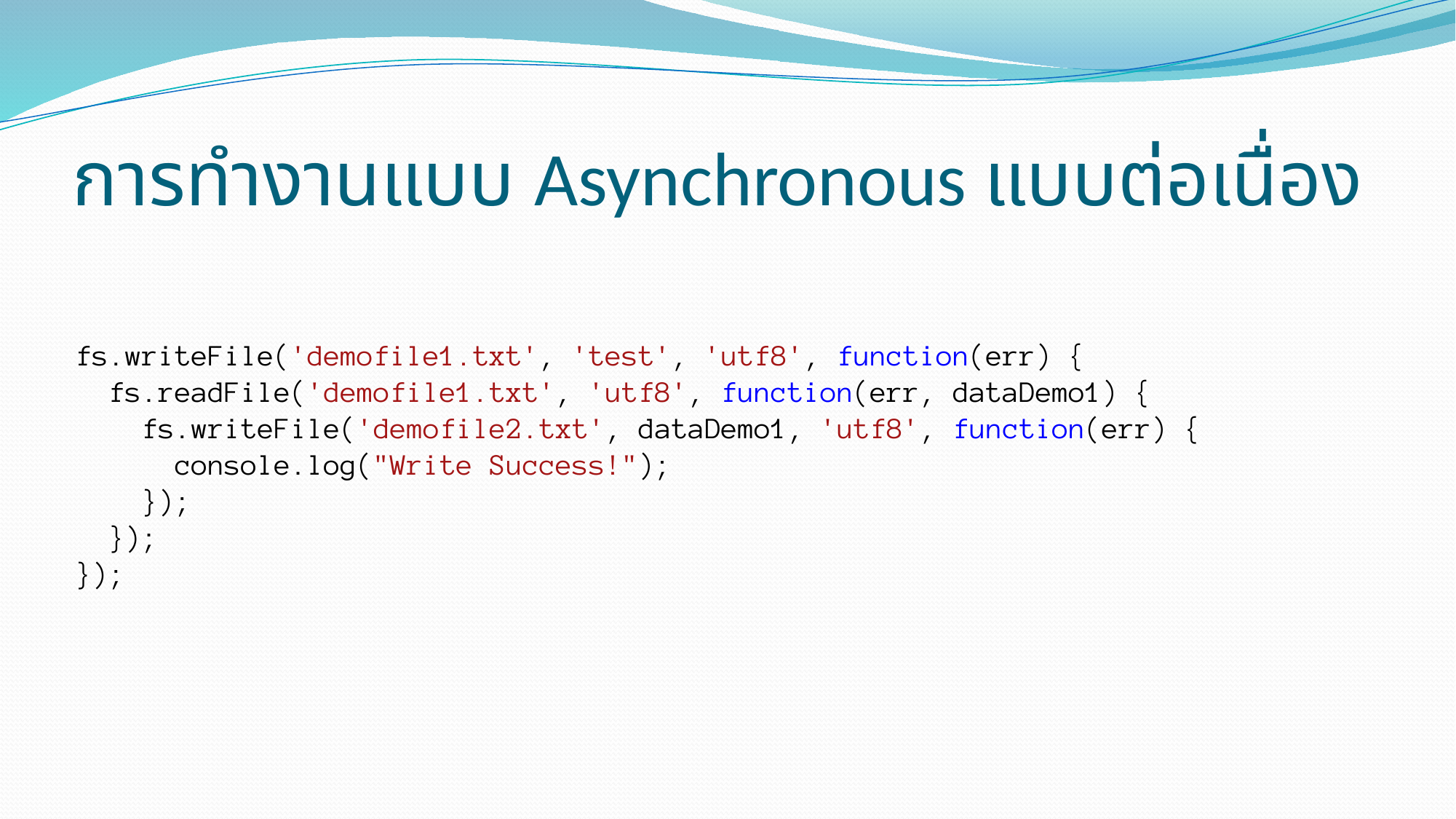

# การทำงานแบบ Asynchronous แบบต่อเนื่อง

fs.writeFile('demofile1.txt', 'test', 'utf8', function(err) {
  fs.readFile('demofile1.txt', 'utf8', function(err, dataDemo1) {
    fs.writeFile('demofile2.txt', dataDemo1, 'utf8', function(err) {
      console.log("Write Success!");
    });
  });
});